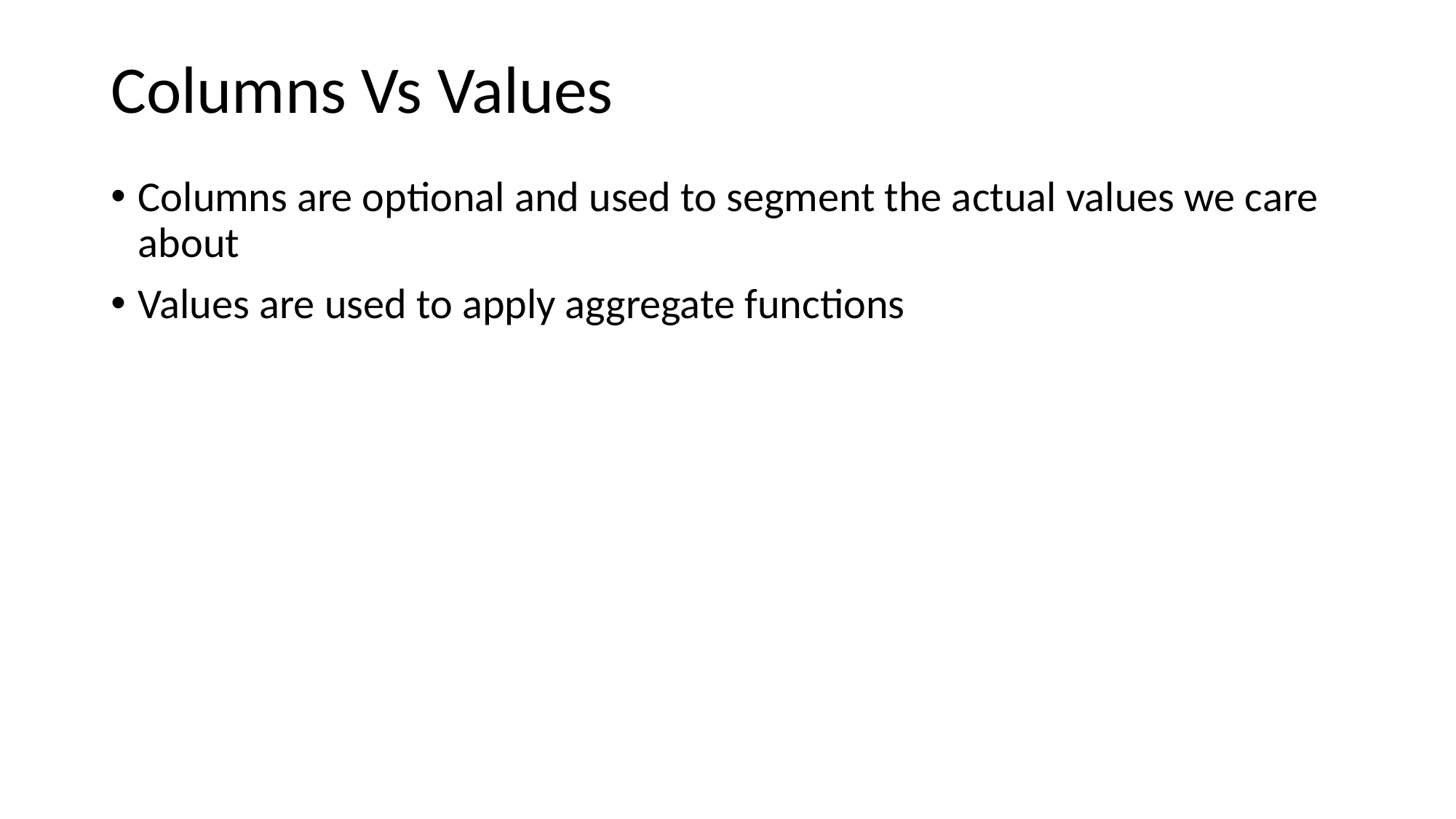

# Columns Vs Values
Columns are optional and used to segment the actual values we care about
Values are used to apply aggregate functions